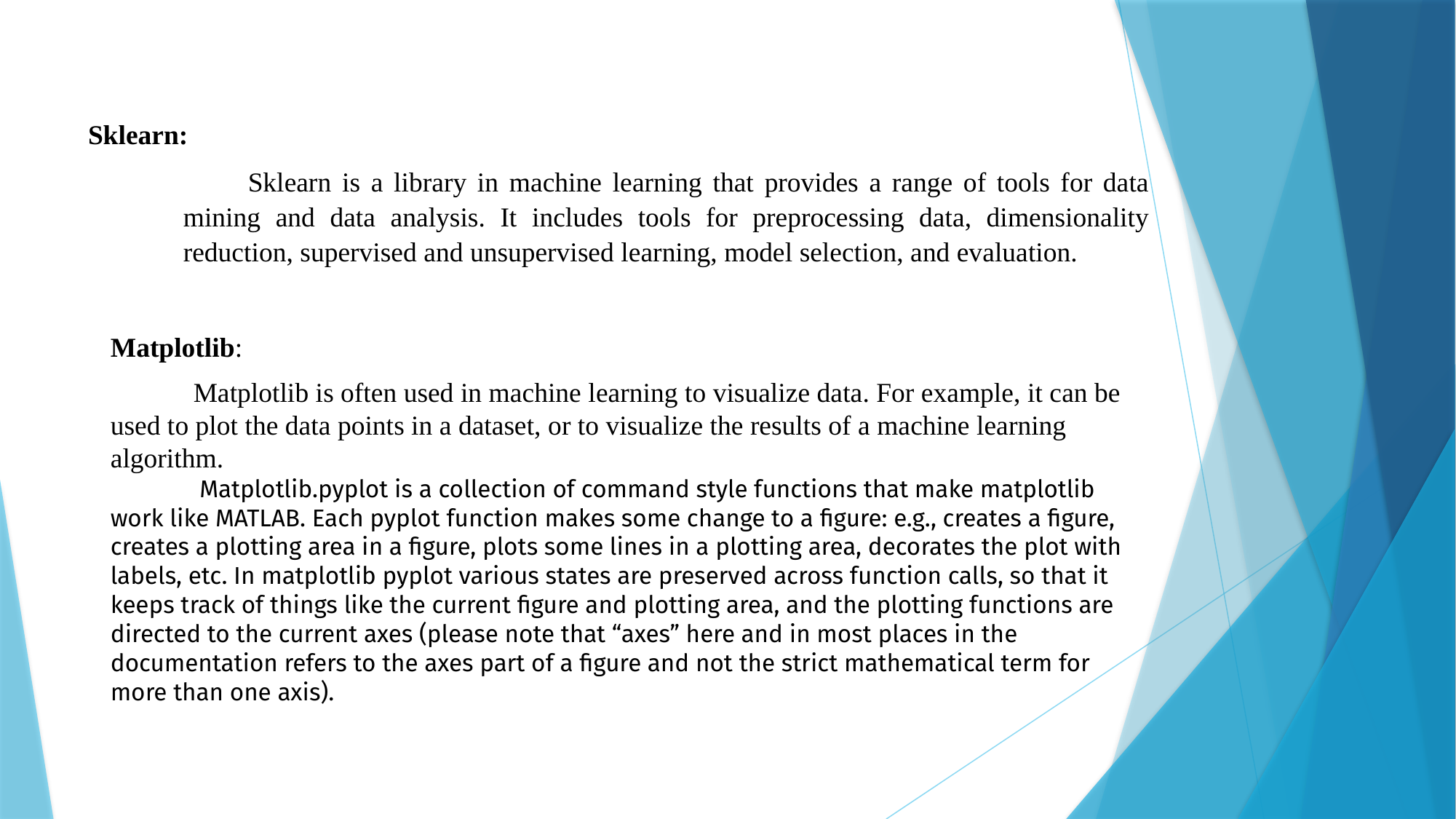

Sklearn:
      Sklearn is a library in machine learning that provides a range of tools for data mining and data analysis. It includes tools for preprocessing data, dimensionality reduction, supervised and unsupervised learning, model selection, and evaluation.

Matplotlib:
            Matplotlib is often used in machine learning to visualize data. For example, it can be used to plot the data points in a dataset, or to visualize the results of a machine learning algorithm.
              Matplotlib.pyplot is a collection of command style functions that make matplotlib work like MATLAB. Each pyplot function makes some change to a figure: e.g., creates a figure, creates a plotting area in a figure, plots some lines in a plotting area, decorates the plot with labels, etc. In matplotlib pyplot various states are preserved across function calls, so that it keeps track of things like the current figure and plotting area, and the plotting functions are directed to the current axes (please note that “axes” here and in most places in the documentation refers to the axes part of a figure and not the strict mathematical term for more than one axis).